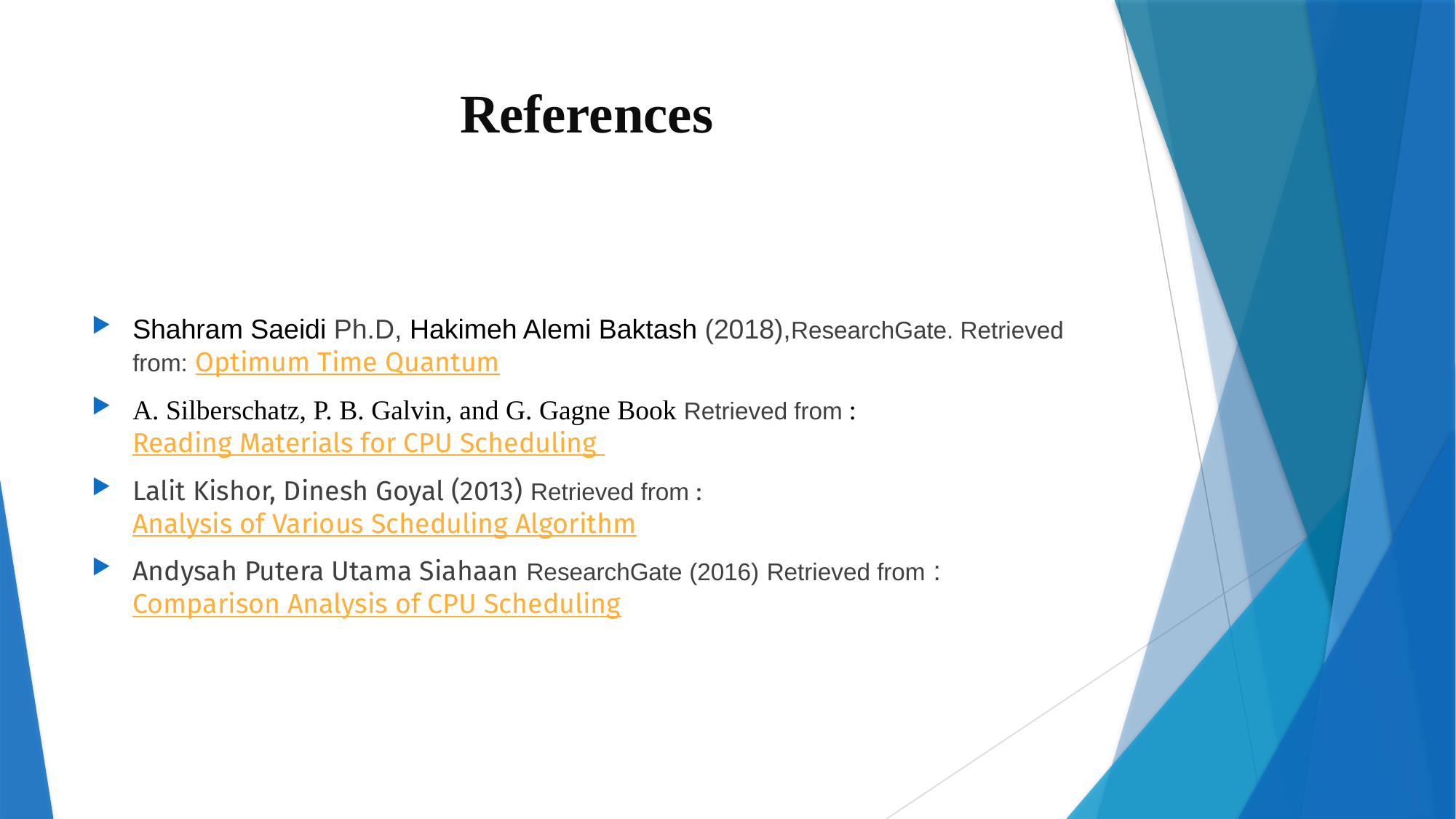

# References

Shahram Saeidi Ph.D, Hakimeh Alemi Baktash (2018),ResearchGate. Retrieved from: Optimum Time Quantum
A. Silberschatz, P. B. Galvin, and G. Gagne Book Retrieved from : Reading Materials for CPU Scheduling
Lalit Kishor, Dinesh Goyal (2013) Retrieved from : Analysis of Various Scheduling Algorithm
Andysah Putera Utama Siahaan ResearchGate (2016) Retrieved from : Comparison Analysis of CPU Scheduling